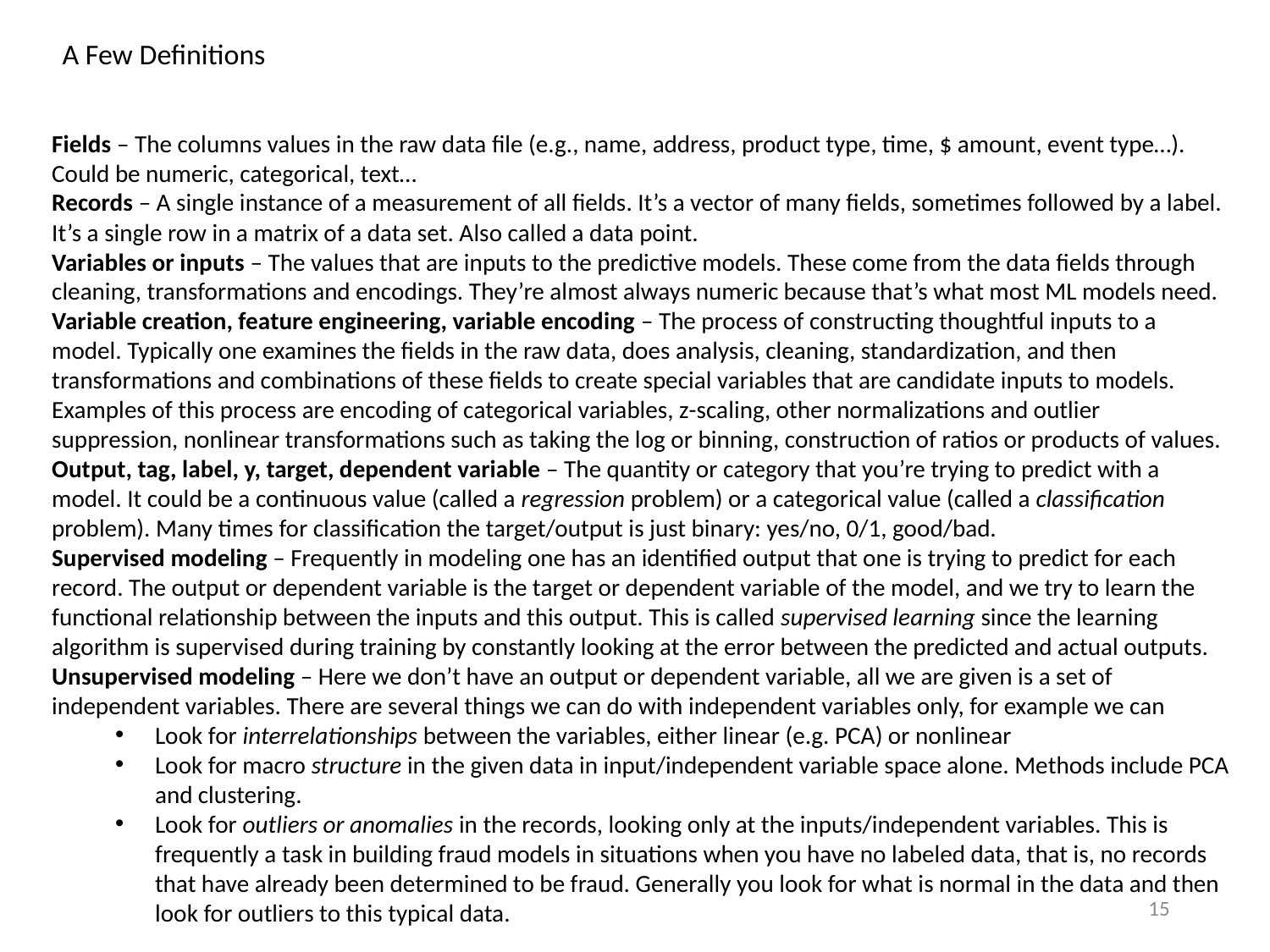

# A Few Definitions
Fields – The columns values in the raw data file (e.g., name, address, product type, time, $ amount, event type…). Could be numeric, categorical, text…
Records – A single instance of a measurement of all fields. It’s a vector of many fields, sometimes followed by a label. It’s a single row in a matrix of a data set. Also called a data point.
Variables or inputs – The values that are inputs to the predictive models. These come from the data fields through cleaning, transformations and encodings. They’re almost always numeric because that’s what most ML models need.
Variable creation, feature engineering, variable encoding – The process of constructing thoughtful inputs to a model. Typically one examines the fields in the raw data, does analysis, cleaning, standardization, and then transformations and combinations of these fields to create special variables that are candidate inputs to models. Examples of this process are encoding of categorical variables, z-scaling, other normalizations and outlier suppression, nonlinear transformations such as taking the log or binning, construction of ratios or products of values.
Output, tag, label, y, target, dependent variable – The quantity or category that you’re trying to predict with a model. It could be a continuous value (called a regression problem) or a categorical value (called a classification problem). Many times for classification the target/output is just binary: yes/no, 0/1, good/bad.
Supervised modeling – Frequently in modeling one has an identified output that one is trying to predict for each record. The output or dependent variable is the target or dependent variable of the model, and we try to learn the functional relationship between the inputs and this output. This is called supervised learning since the learning algorithm is supervised during training by constantly looking at the error between the predicted and actual outputs.
Unsupervised modeling – Here we don’t have an output or dependent variable, all we are given is a set of independent variables. There are several things we can do with independent variables only, for example we can
Look for interrelationships between the variables, either linear (e.g. PCA) or nonlinear
Look for macro structure in the given data in input/independent variable space alone. Methods include PCA and clustering.
Look for outliers or anomalies in the records, looking only at the inputs/independent variables. This is frequently a task in building fraud models in situations when you have no labeled data, that is, no records that have already been determined to be fraud. Generally you look for what is normal in the data and then look for outliers to this typical data.

15